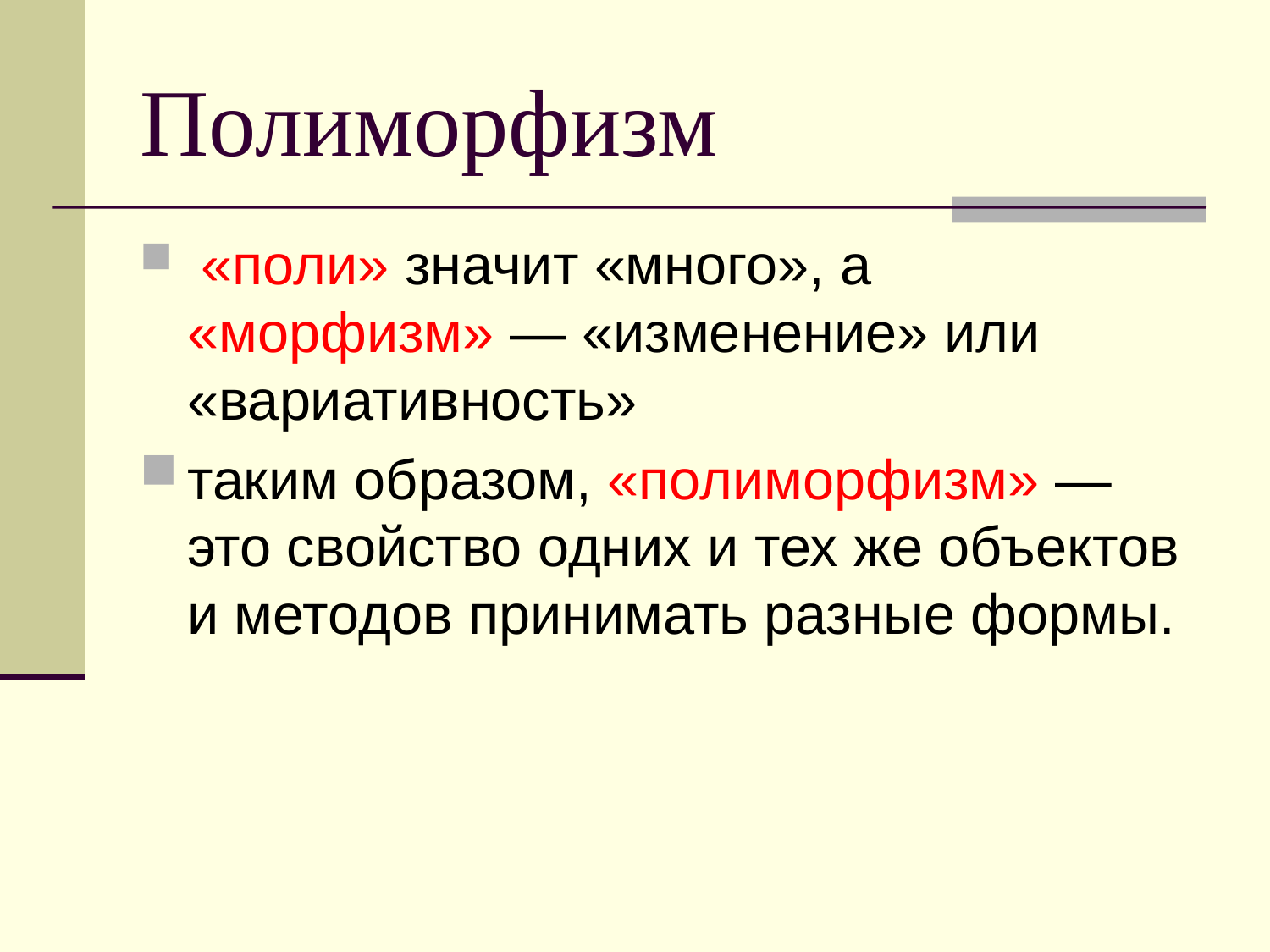

# Полиморфизм
 «поли» значит «много», а «морфизм» — «изменение» или «вариативность»
таким образом, «полиморфизм» — это свойство одних и тех же объектов и методов принимать разные формы.